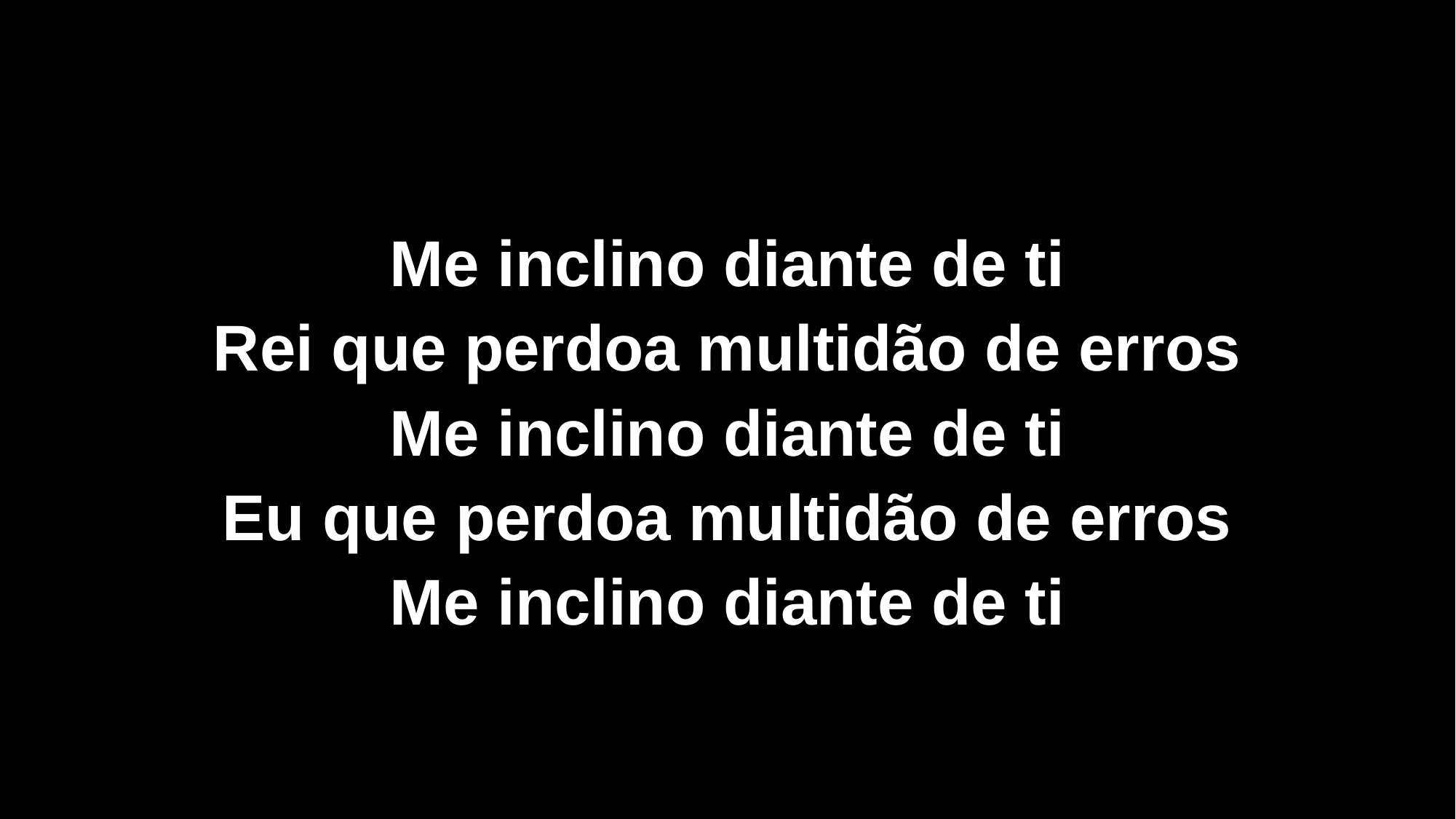

Me inclino diante de ti
Rei que perdoa multidão de erros
Me inclino diante de ti
Eu que perdoa multidão de erros
Me inclino diante de ti